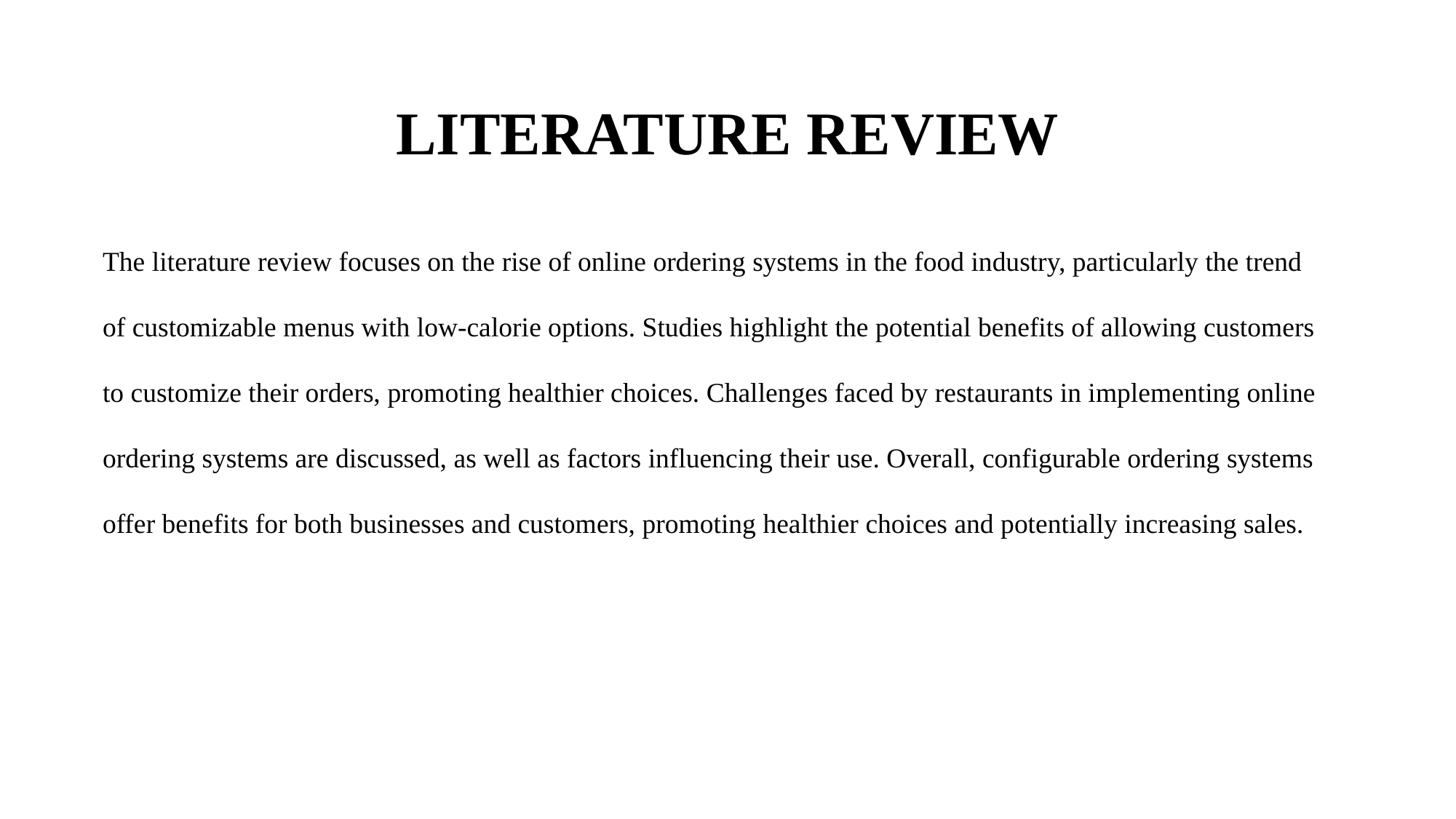

LITERATURE REVIEW
The literature review focuses on the rise of online ordering systems in the food industry, particularly the trend of customizable menus with low-calorie options. Studies highlight the potential benefits of allowing customers to customize their orders, promoting healthier choices. Challenges faced by restaurants in implementing online ordering systems are discussed, as well as factors influencing their use. Overall, configurable ordering systems offer benefits for both businesses and customers, promoting healthier choices and potentially increasing sales.